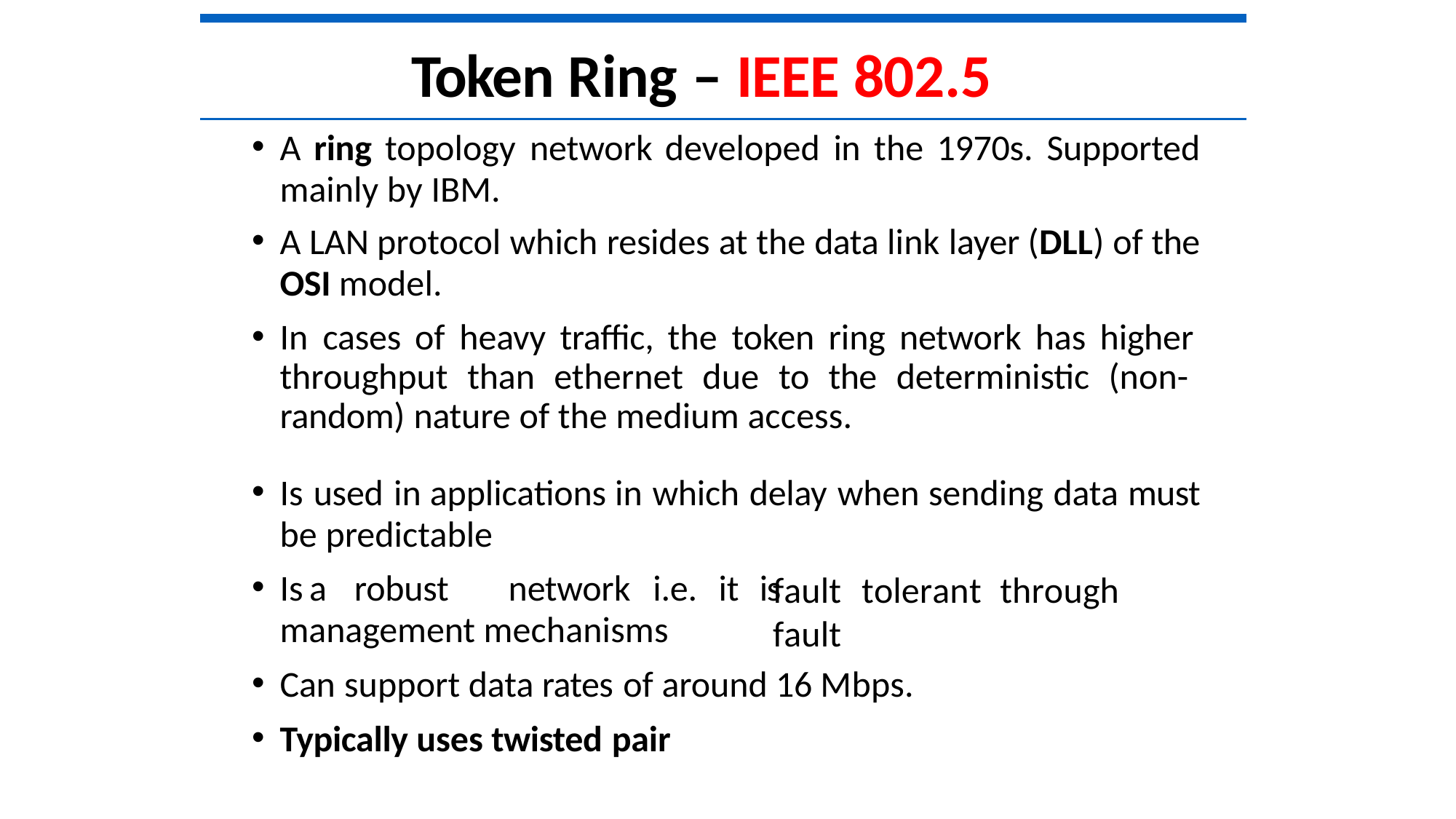

# Token Ring – IEEE 802.5

A ring topology network developed in the 1970s. Supported
mainly by IBM.
A LAN protocol which resides at the data link layer (DLL) of the
OSI model.
In cases of heavy traffic, the token ring network has higher  throughput than ethernet due to the deterministic (non-  random) nature of the medium access.

Is used in applications in which delay when sending data must
be predictable
Is	a	robust	network	i.e.	it	is
management mechanisms
Can support data rates of around 16 Mbps.
Typically uses twisted pair
fault	tolerant	through	fault